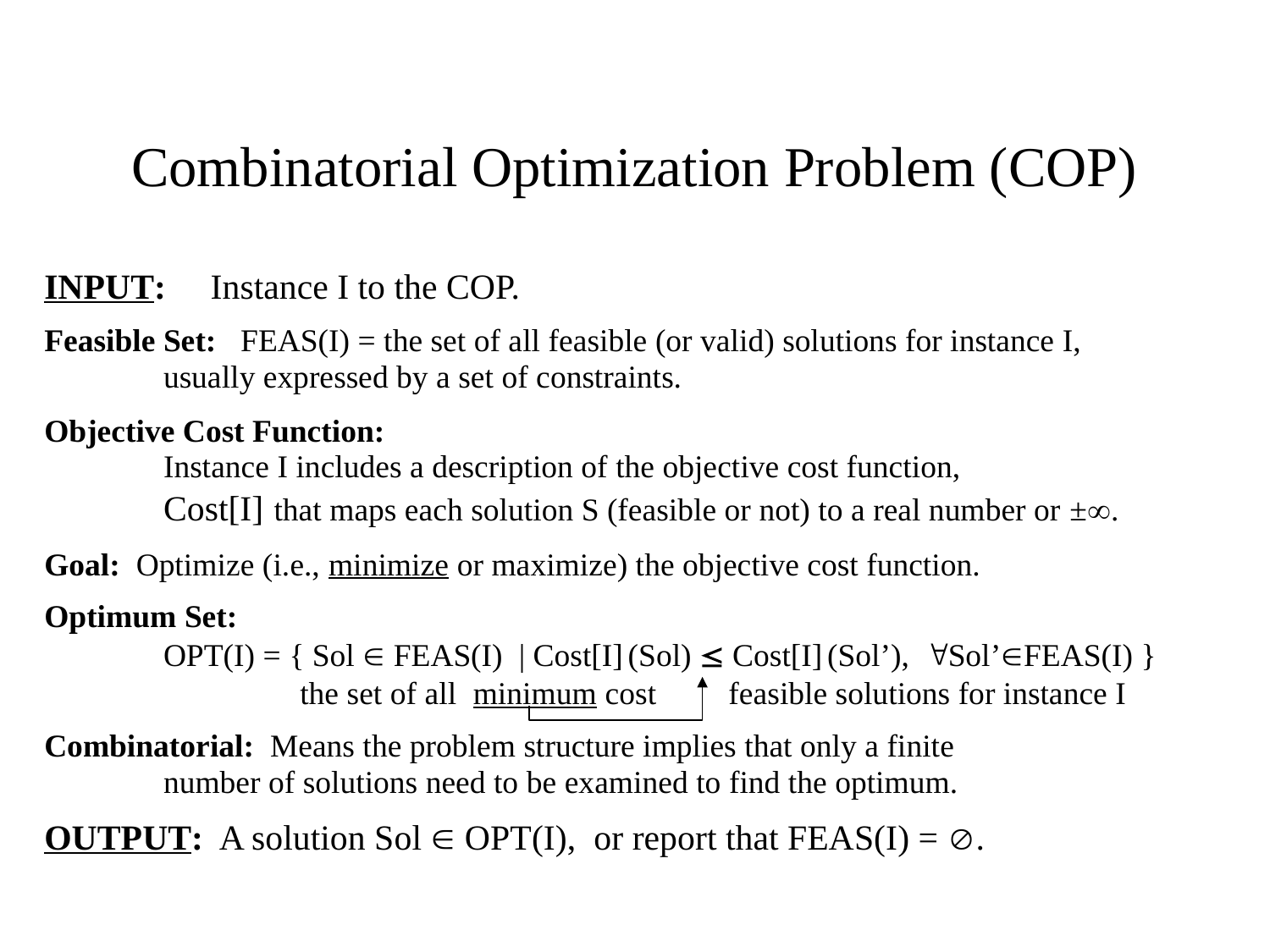

# Combinatorial Optimization Problem (COP)
INPUT:     Instance I to the COP.
Feasible Set:   FEAS(I) = the set of all feasible (or valid) solutions for instance I,
usually expressed by a set of constraints.
Objective Cost Function:
Instance I includes a description of the objective cost function,
Cost[I]  that maps each solution S (feasible or not) to a real number or ±∞.
Goal:  Optimize (i.e., minimize or maximize) the objective cost function.
Optimum Set:
OPT(I) = { Sol ∈ FEAS(I)  | Cost[I] (Sol) ≤ Cost[I] (Sol’),  ∀Sol’∈FEAS(I) }
                 the set of all  minimum cost         feasible solutions for instance I
Combinatorial:  Means the problem structure implies that only a finite
number of solutions need to be examined to find the optimum.
OUTPUT:  A solution Sol ∈ OPT(I),  or report that FEAS(I) = ∅.